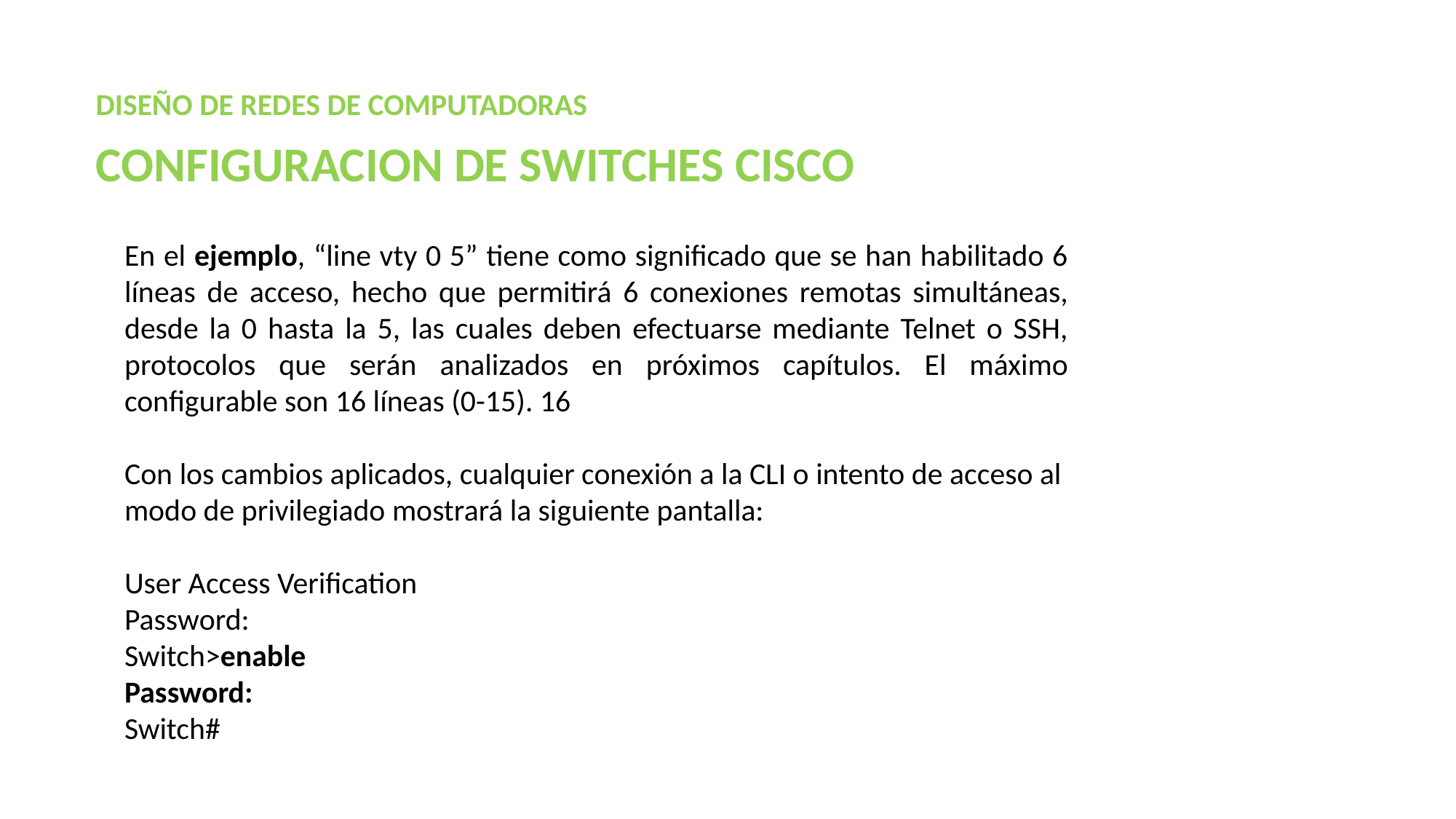

DISEÑO DE REDES DE COMPUTADORAS
CONFIGURACION DE SWITCHES CISCO
En el ejemplo, “line vty 0 5” tiene como significado que se han habilitado 6 líneas de acceso, hecho que permitirá 6 conexiones remotas simultáneas, desde la 0 hasta la 5, las cuales deben efectuarse mediante Telnet o SSH, protocolos que serán analizados en próximos capítulos. El máximo configurable son 16 líneas (0-15). 16

Con los cambios aplicados, cualquier conexión a la CLI o intento de acceso al modo de privilegiado mostrará la siguiente pantalla:

User Access Verification
Password:
Switch>enable
Password:
Switch#